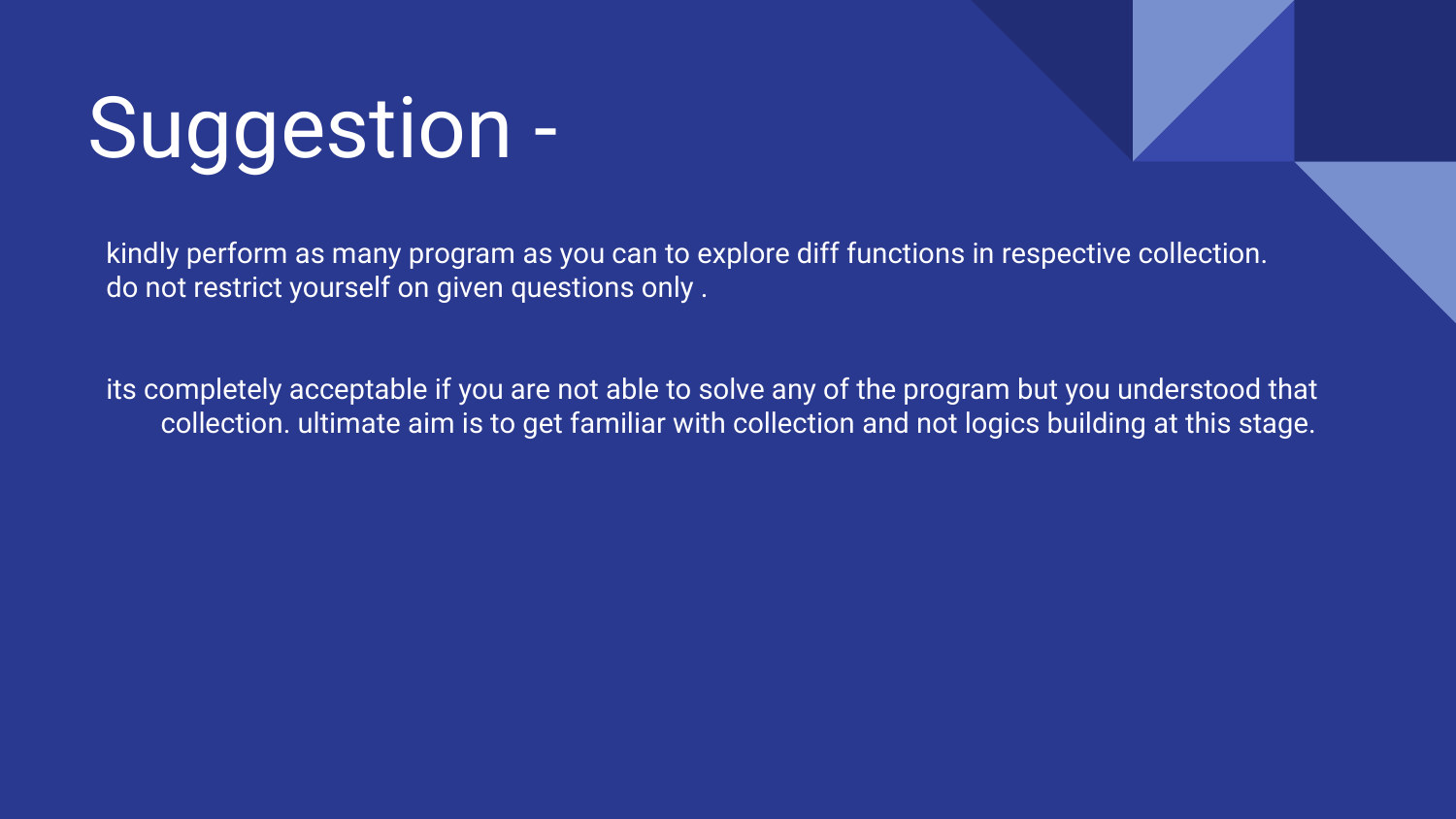

# Suggestion -
kindly perform as many program as you can to explore diff functions in respective collection.
do not restrict yourself on given questions only .

its completely acceptable if you are not able to solve any of the program but you understood that collection. ultimate aim is to get familiar with collection and not logics building at this stage.